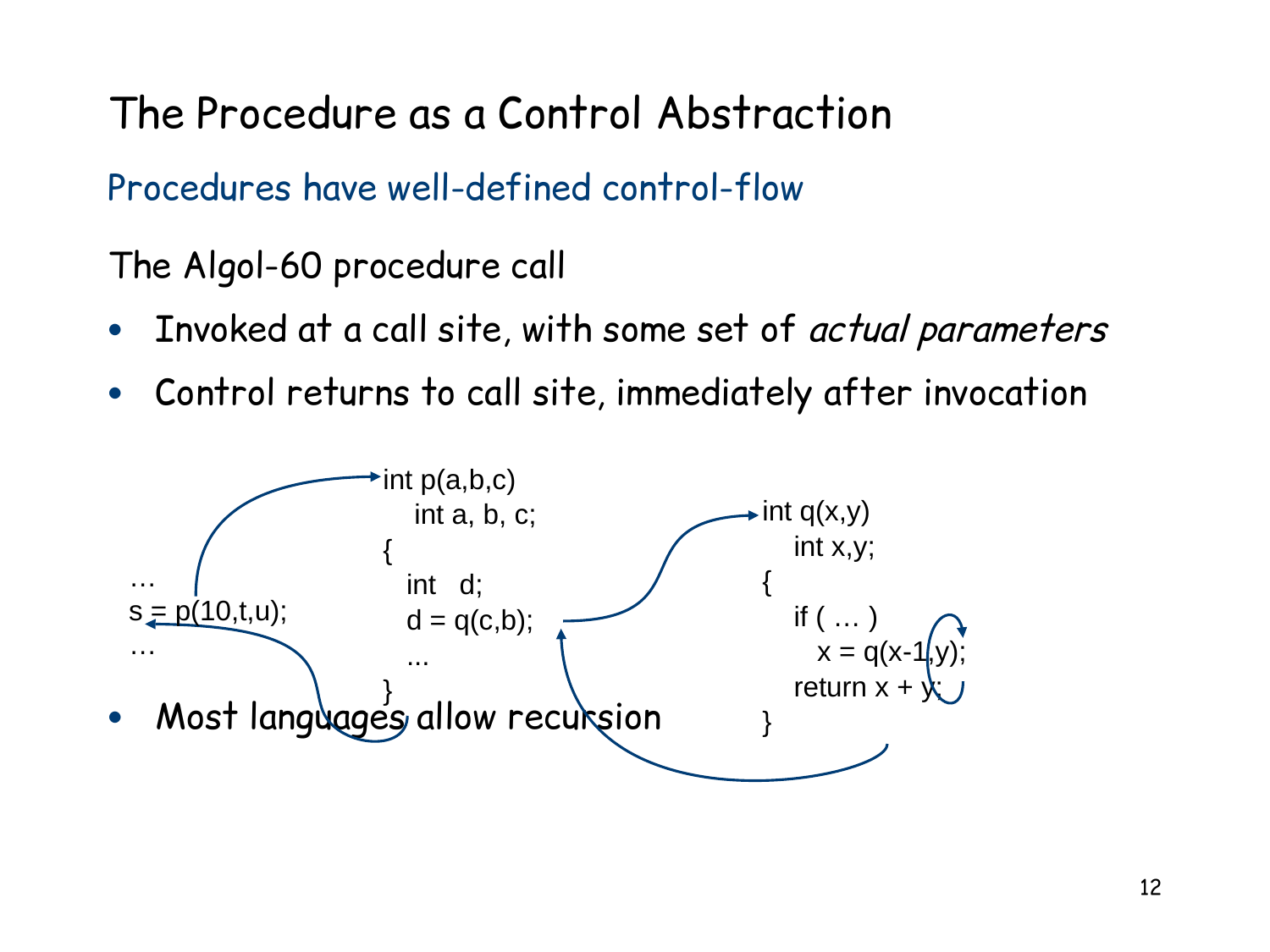

# The Procedure as a Control Abstraction
Procedures have well-defined control-flow
The Algol-60 procedure call
Invoked at a call site, with some set of actual parameters
Control returns to call site, immediately after invocation
Most languages allow recursion
int p(a,b,c)
    int a, b, c;
{
   int   d;
   d = q(c,b);
   ...
}

int q(x,y)
    int x,y;
{
    if ( … )
       x = q(x-1,y);
    return x + y;
}
…
s = p(10,t,u);
…

12